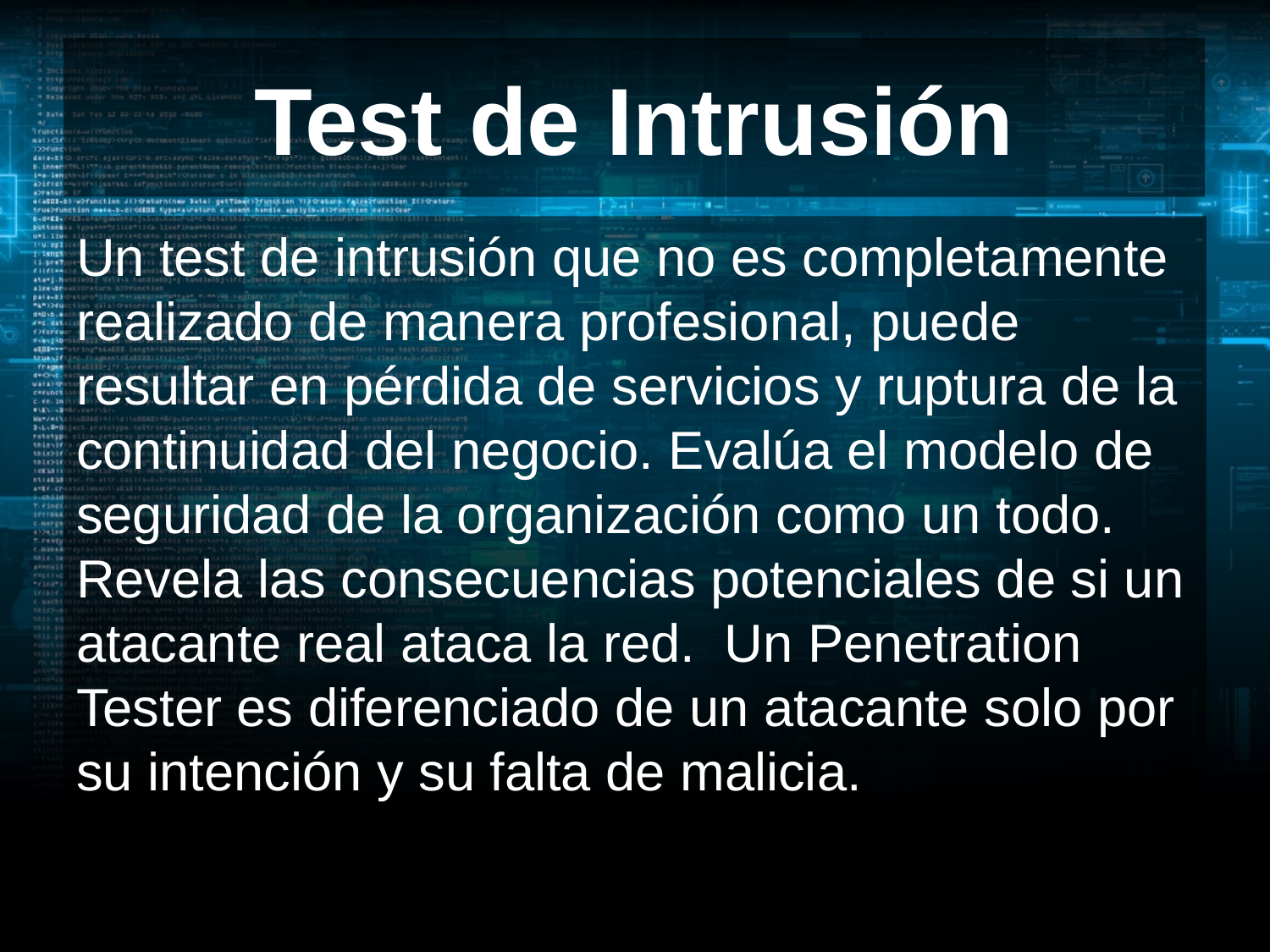

# Test de Intrusión
Un test de intrusión que no es completamente realizado de manera profesional, puede resultar en pérdida de servicios y ruptura de la continuidad del negocio. Evalúa el modelo de seguridad de la organización como un todo. Revela las consecuencias potenciales de si un atacante real ataca la red.  Un Penetration Tester es diferenciado de un atacante solo por su intención y su falta de malicia.